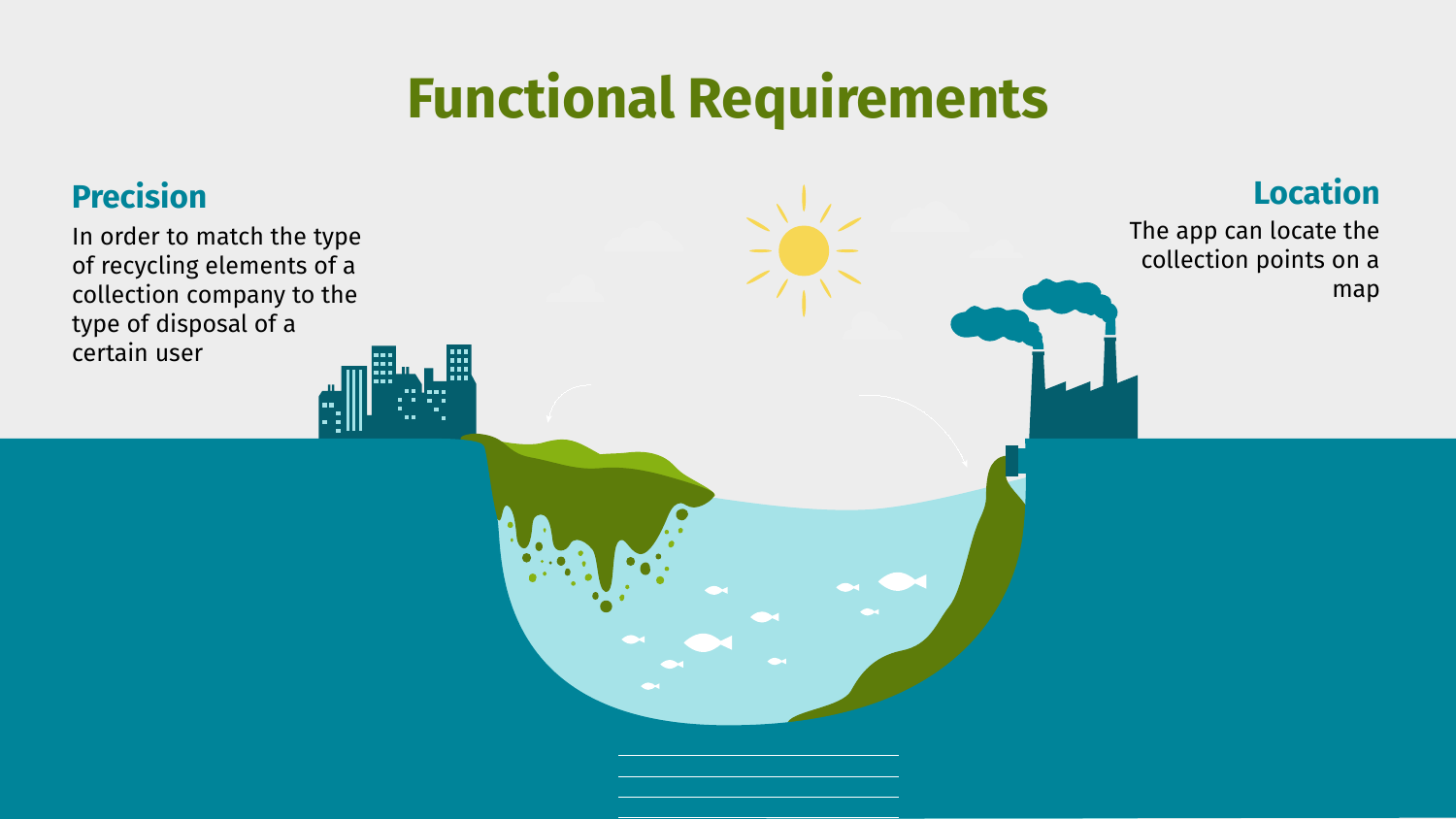

Functional Requirements
Location
Precision

The app can locate the collection points on a map

In order to match the type of recycling elements of a collection company to the type of disposal of a certain user